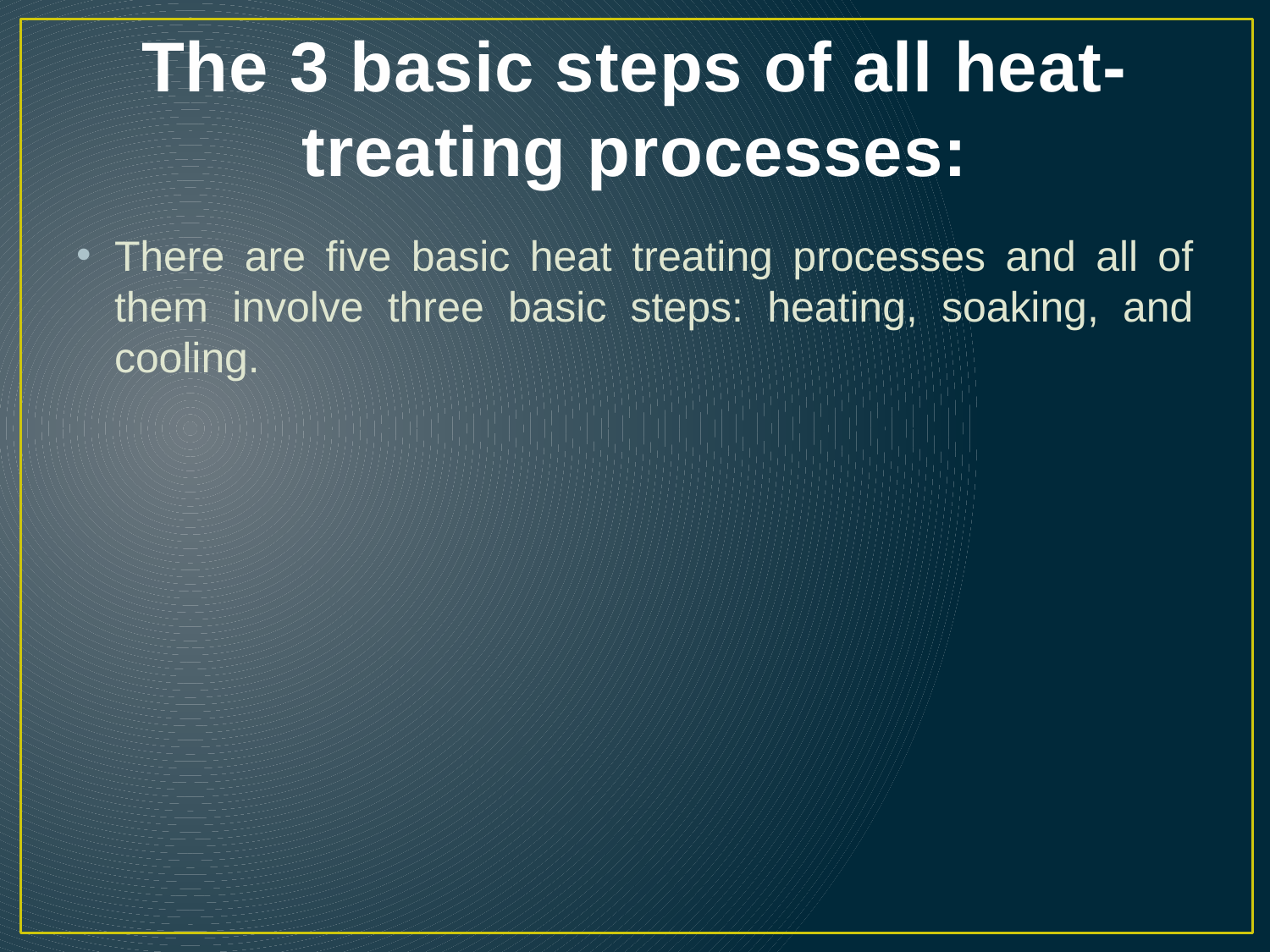

# The 3 basic steps of all heat-treating processes:
There are five basic heat treating processes and all of them involve three basic steps: heating, soaking, and cooling.